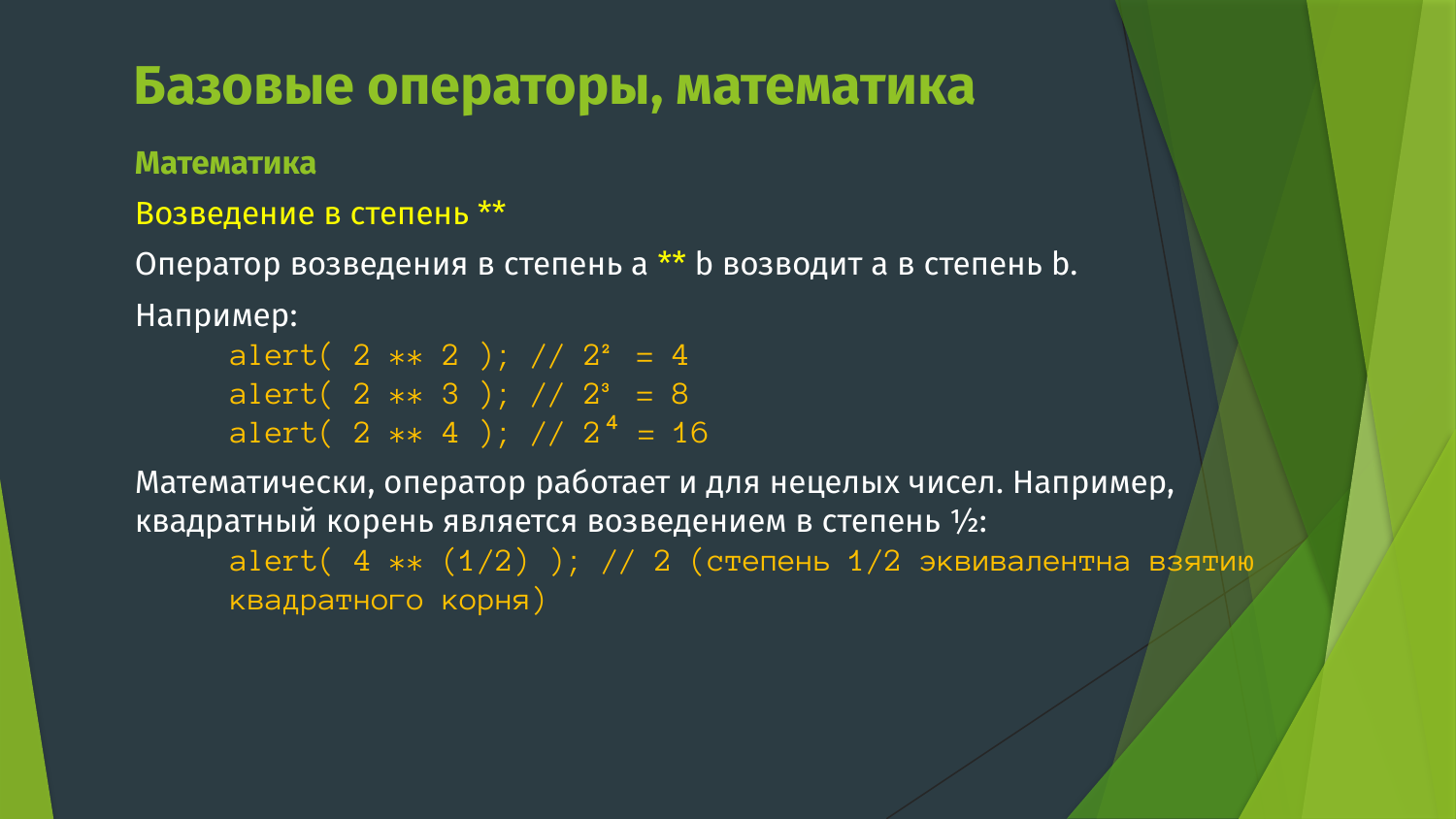

# Базовые операторы, математика
Математика
Возведение в степень **
Оператор возведения в степень a ** b возводит a в степень b.
Например:
alert( 2 ** 2 ); // 2² = 4
alert( 2 ** 3 ); // 2³ = 8
alert( 2 ** 4 ); // 2⁴ = 16
Математически, оператор работает и для нецелых чисел. Например, квадратный корень является возведением в степень ½:
alert( 4 ** (1/2) ); // 2 (степень 1/2 эквивалентна взятию квадратного корня)